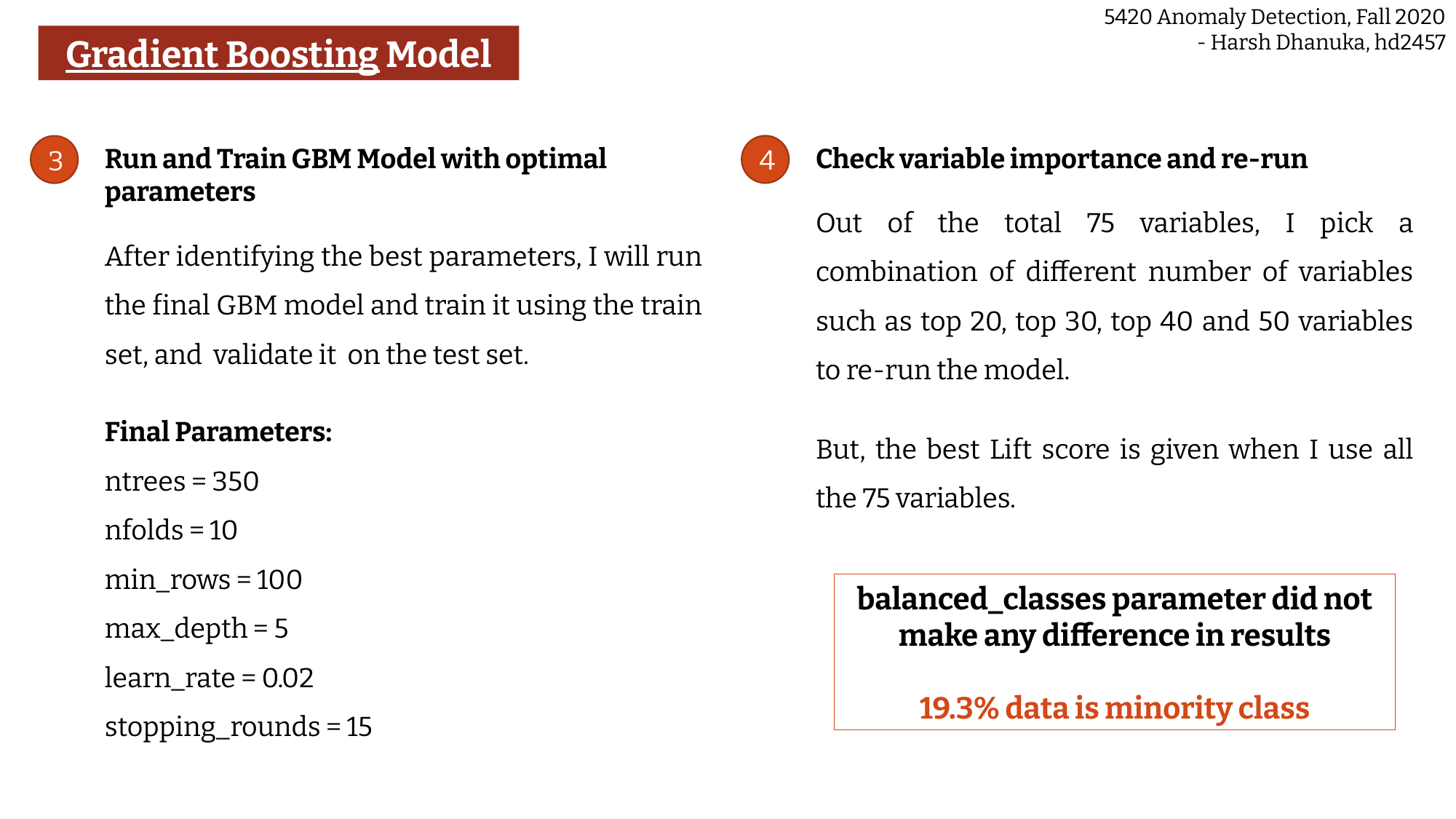

5420 Anomaly Detection, Fall 2020
- Harsh Dhanuka, hd2457
Gradient Boosting Model
Run and Train GBM Model with optimal parameters
4
3
Check variable importance and re-run
Out of the total 75 variables, I pick a combination of different number of variables such as top 20, top 30, top 40 and 50 variables to re-run the model.

But, the best Lift score is given when I use all the 75 variables.
After identifying the best parameters, I will run the final GBM model and train it using the train set, and  validate it  on the test set.

Final Parameters:
ntrees = 350
nfolds = 10
min_rows = 100
max_depth = 5
learn_rate = 0.02
stopping_rounds = 15
balanced_classes parameter did not make any difference in results

19.3% data is minority class